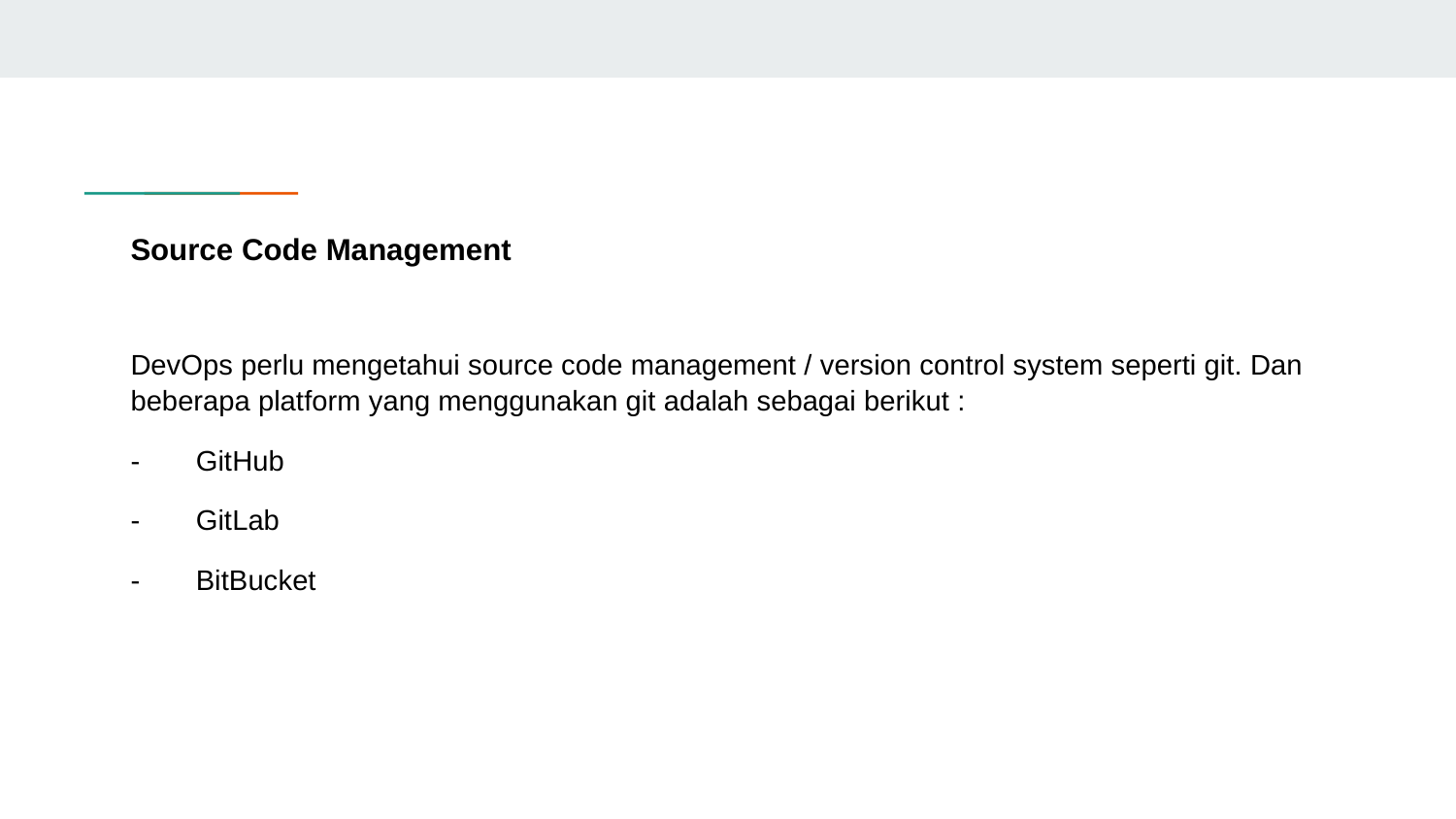

# Source Code Management
DevOps perlu mengetahui source code management / version control system seperti git. Dan beberapa platform yang menggunakan git adalah sebagai berikut :
-          GitHub
-          GitLab
-          BitBucket